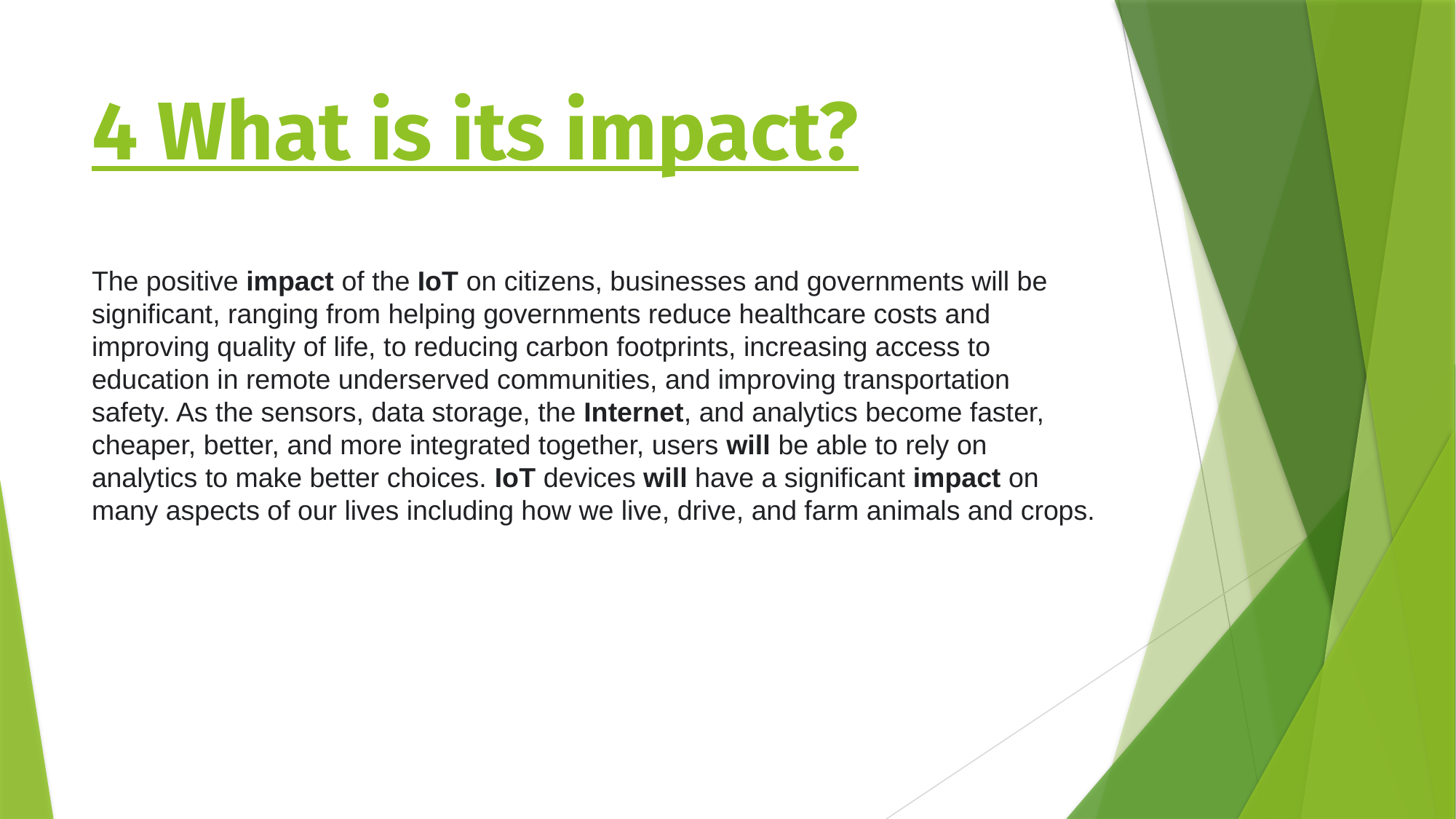

# 4 What is its impact?
The positive impact of the IoT on citizens, businesses and governments will be significant, ranging from helping governments reduce healthcare costs and improving quality of life, to reducing carbon footprints, increasing access to education in remote underserved communities, and improving transportation safety. As the sensors, data storage, the Internet, and analytics become faster, cheaper, better, and more integrated together, users will be able to rely on analytics to make better choices. IoT devices will have a significant impact on many aspects of our lives including how we live, drive, and farm animals and crops.